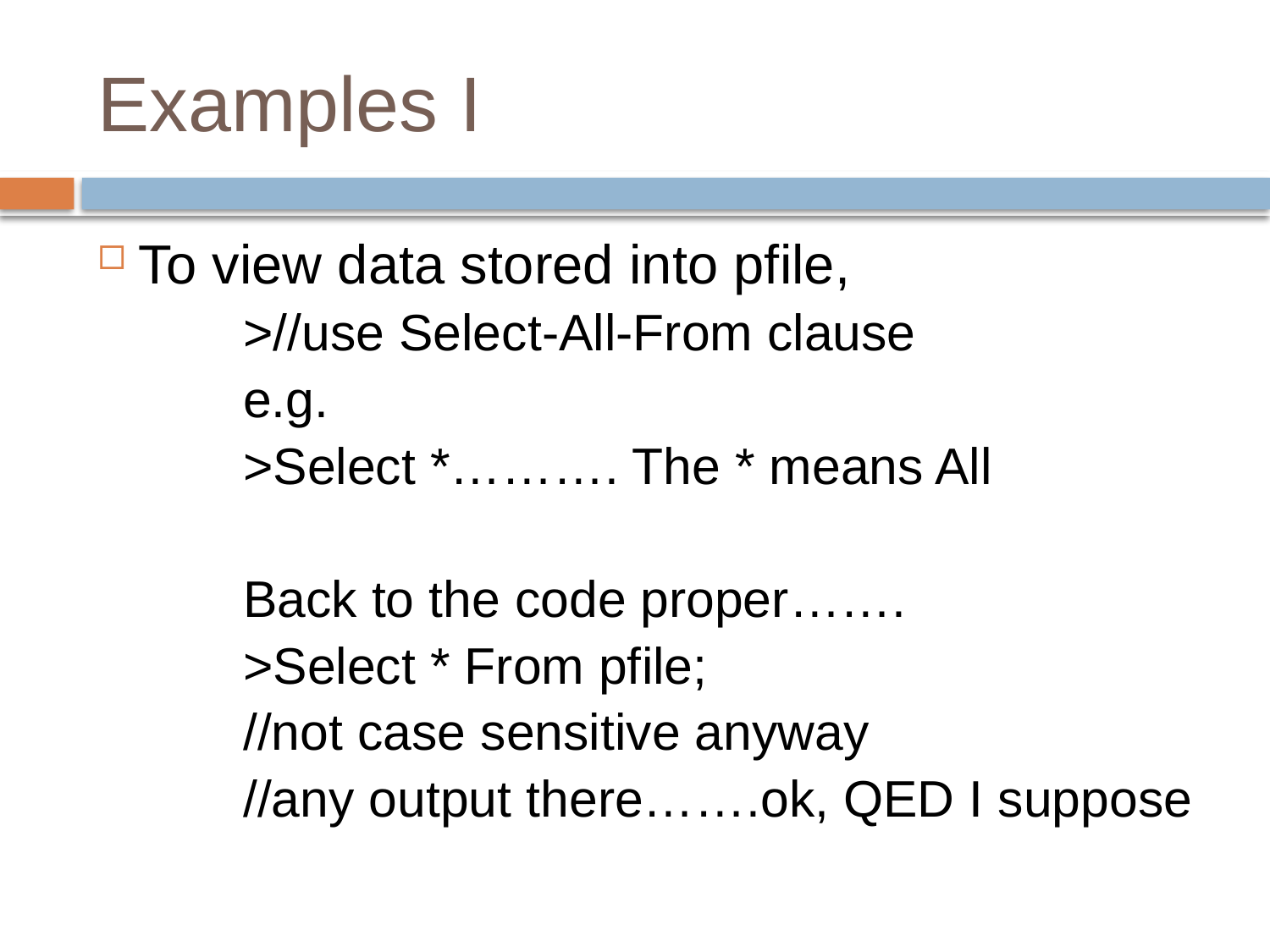

# Examples I
To view data stored into pfile,
>//use Select-All-From clause
e.g.
>Select *………. The * means All

Back to the code proper…….
>Select * From pfile;
//not case sensitive anyway
//any output there…….ok, QED I suppose